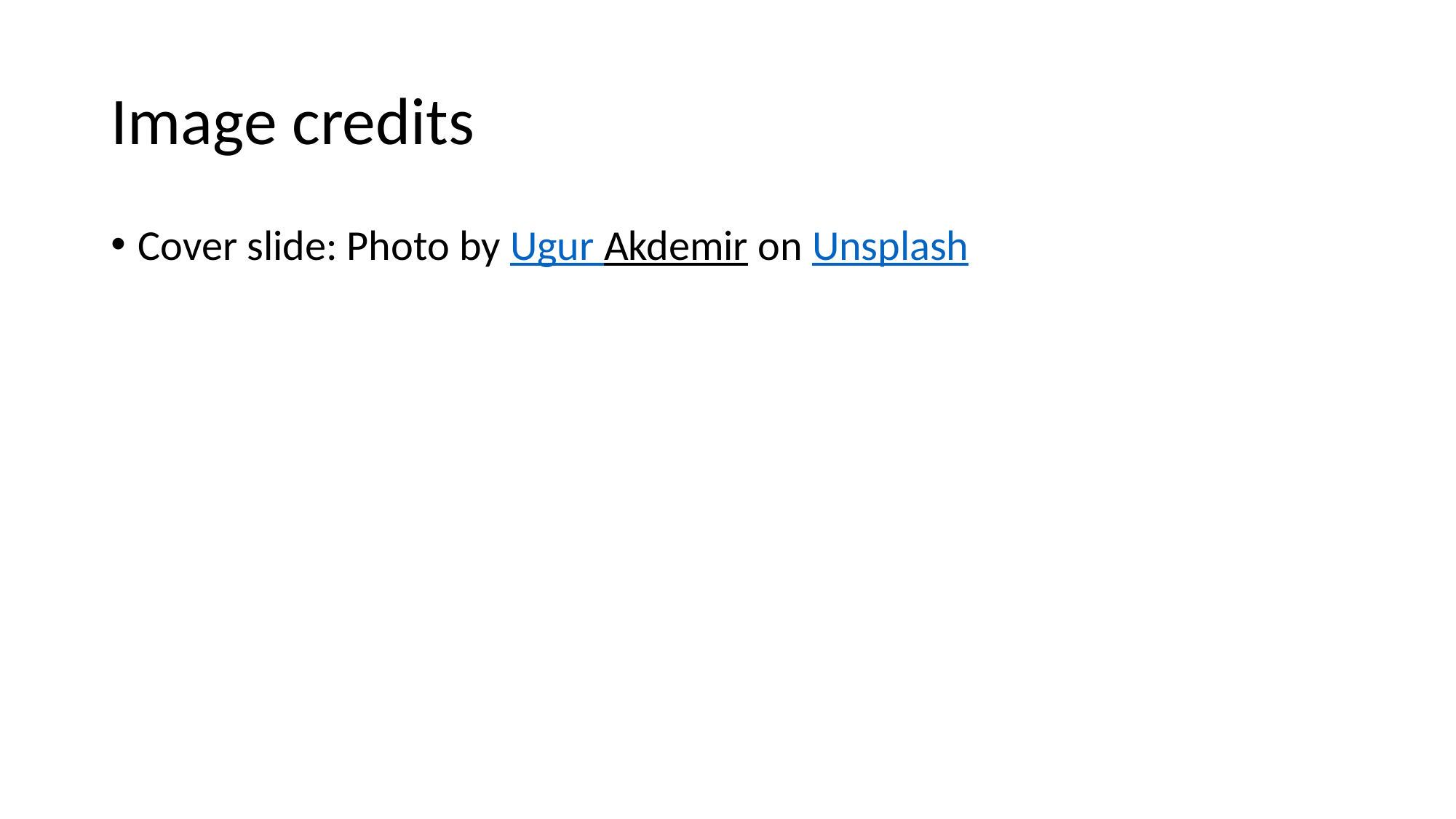

# Image credits
Cover slide: Photo by Ugur Akdemir on Unsplash